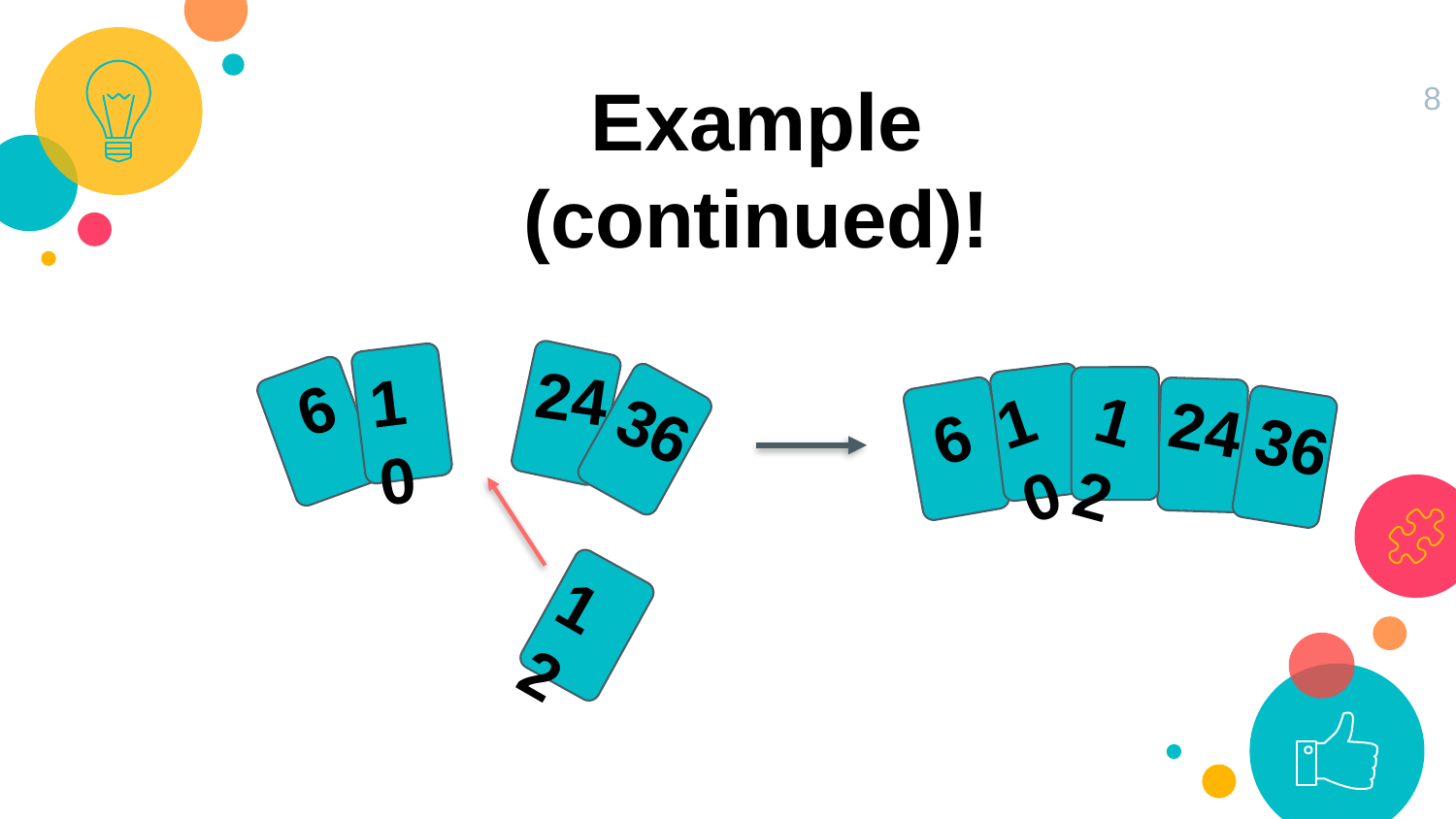

Example (continued)!
8

24

36

10
6

24

36
10
12

6

12